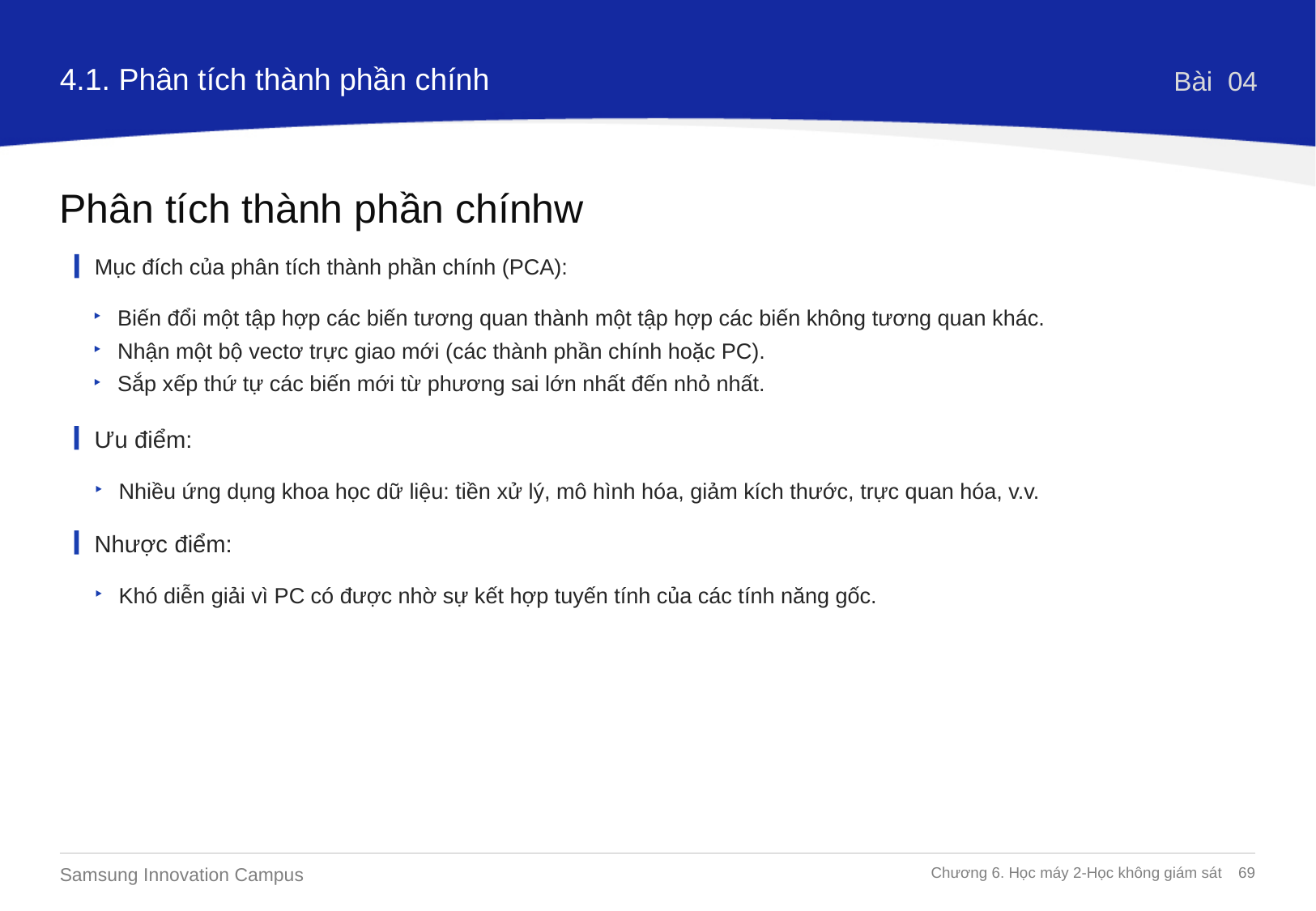

4.1. Phân tích thành phần chính
Bài  04
Phân tích thành phần chínhw
Mục đích của phân tích thành phần chính (PCA):

Biến đổi một tập hợp các biến tương quan thành một tập hợp các biến không tương quan khác.
Nhận một bộ vectơ trực giao mới (các thành phần chính hoặc PC).
Sắp xếp thứ tự các biến mới từ phương sai lớn nhất đến nhỏ nhất.
Ưu điểm:

Nhiều ứng dụng khoa học dữ liệu: tiền xử lý, mô hình hóa, giảm kích thước, trực quan hóa, v.v.
Nhược điểm:

Khó diễn giải vì PC có được nhờ sự kết hợp tuyến tính của các tính năng gốc.